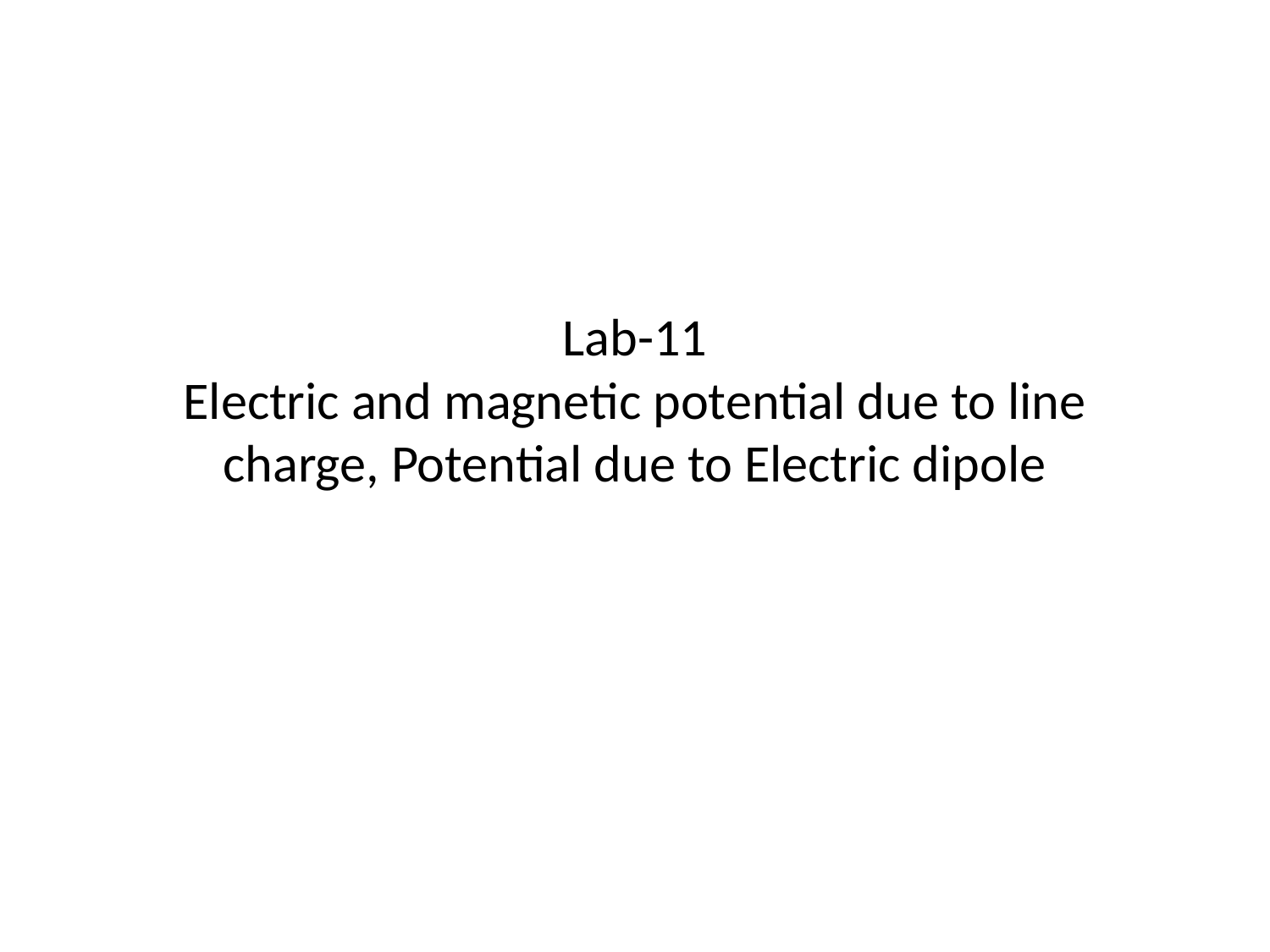

# Lab-11 Electric and magnetic potential due to line charge, Potential due to Electric dipole